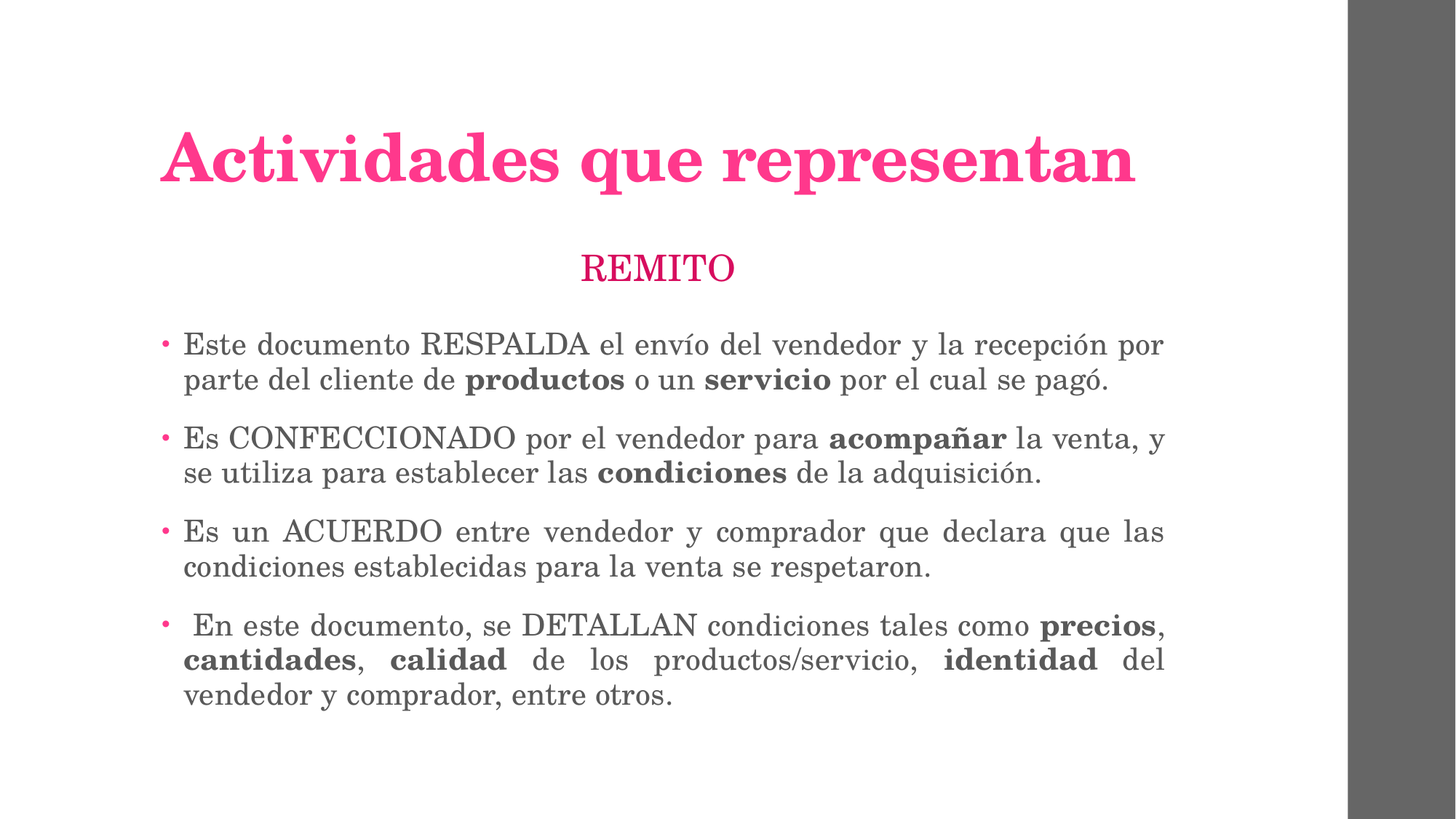

# Actividades que representan
REMITO
Este documento RESPALDA el envío del vendedor y la recepción por parte del cliente de productos o un servicio por el cual se pagó.
Es CONFECCIONADO por el vendedor para acompañar la venta, y se utiliza para establecer las condiciones de la adquisición.
Es un ACUERDO entre vendedor y comprador que declara que las condiciones establecidas para la venta se respetaron.
 En este documento, se DETALLAN condiciones tales como precios, cantidades, calidad de los productos/servicio, identidad del vendedor y comprador, entre otros.